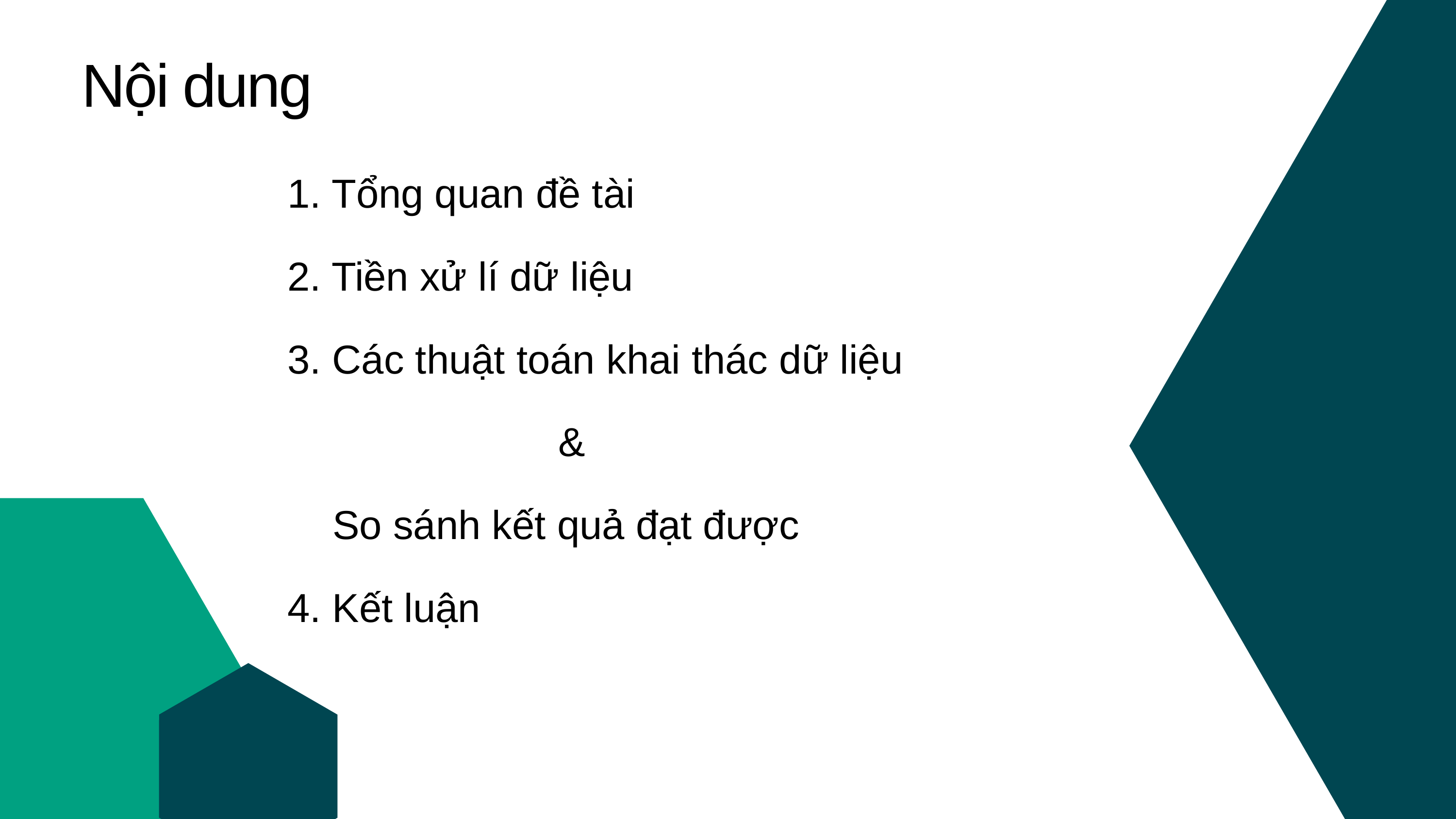

Nội dung
1. Tổng quan đề tài
2. Tiền xử lí dữ liệu
3. Các thuật toán khai thác dữ liệu
                        &
    So sánh kết quả đạt được
4. Kết luận